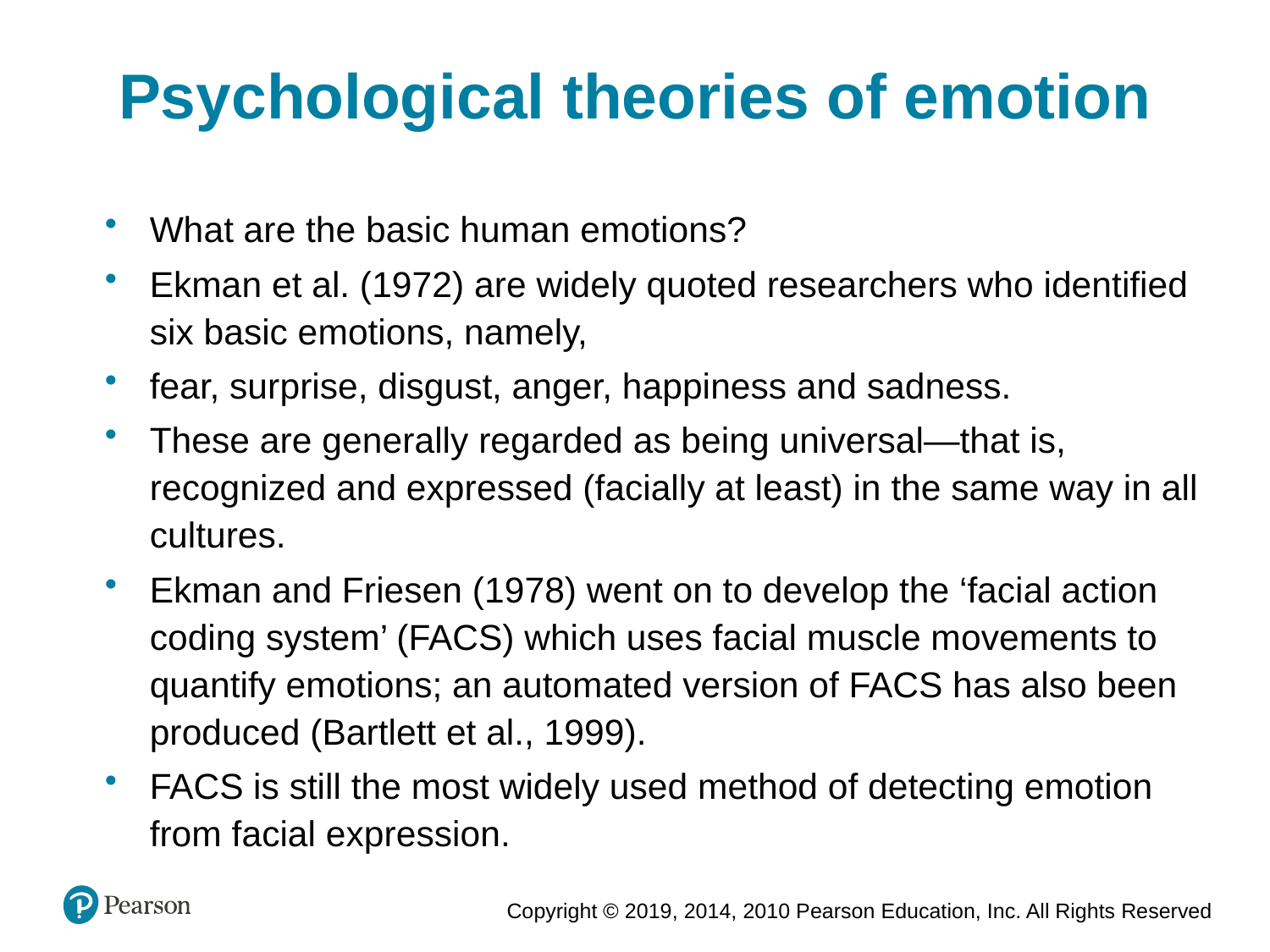

Psychological theories of emotion
What are the basic human emotions?
Ekman et al. (1972) are widely quoted researchers who identified six basic emotions, namely,
fear, surprise, disgust, anger, happiness and sadness.
These are generally regarded as being universal—that is, recognized and expressed (facially at least) in the same way in all cultures.
Ekman and Friesen (1978) went on to develop the ‘facial action coding system’ (FACS) which uses facial muscle movements to quantify emotions; an automated version of FACS has also been produced (Bartlett et al., 1999).
FACS is still the most widely used method of detecting emotion from facial expression.